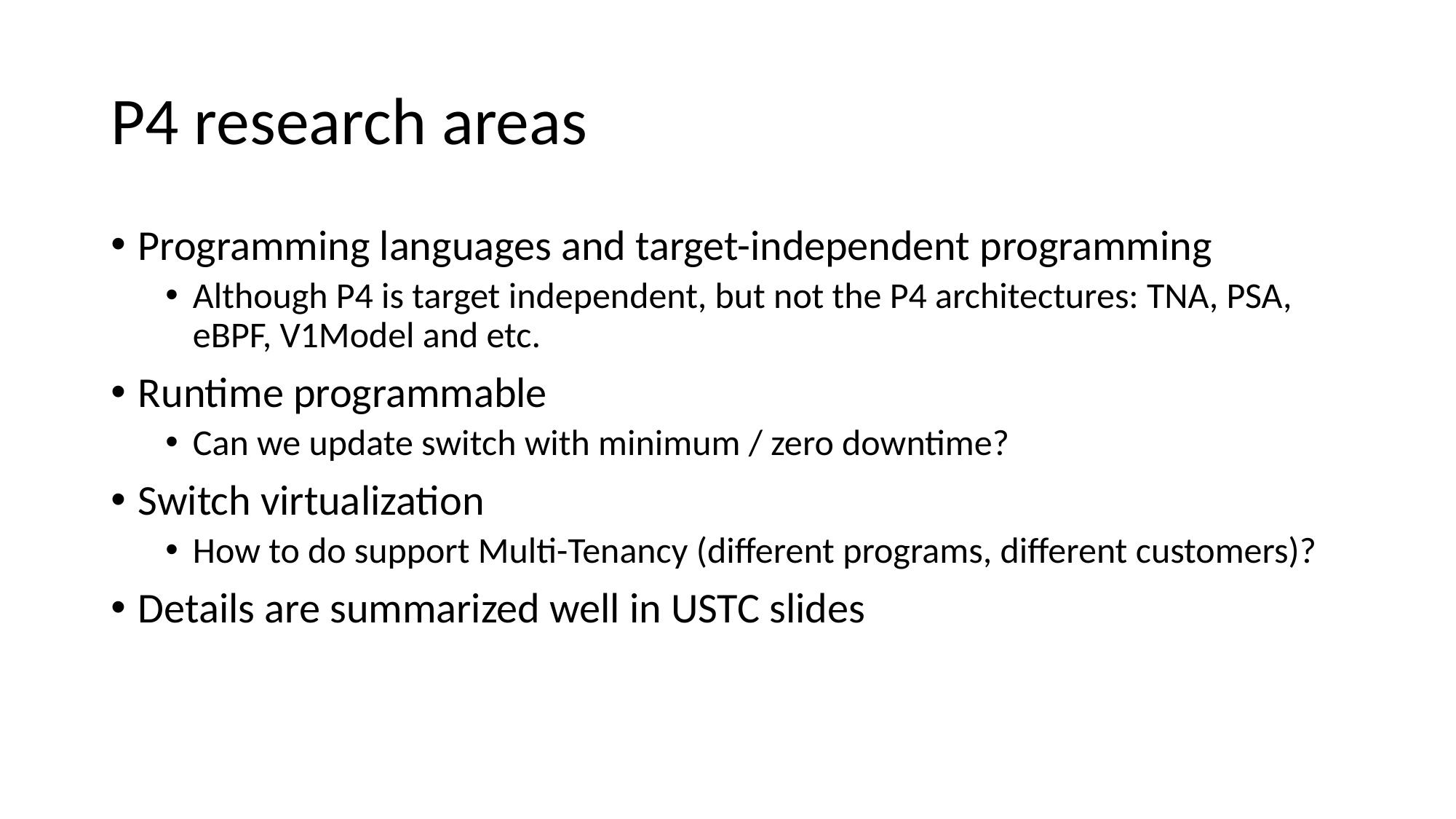

# P4 research areas
Programming languages and target-independent programming
Although P4 is target independent, but not the P4 architectures: TNA, PSA, eBPF, V1Model and etc.
Runtime programmable
Can we update switch with minimum / zero downtime?
Switch virtualization
How to do support Multi-Tenancy (different programs, different customers)?
Details are summarized well in USTC slides